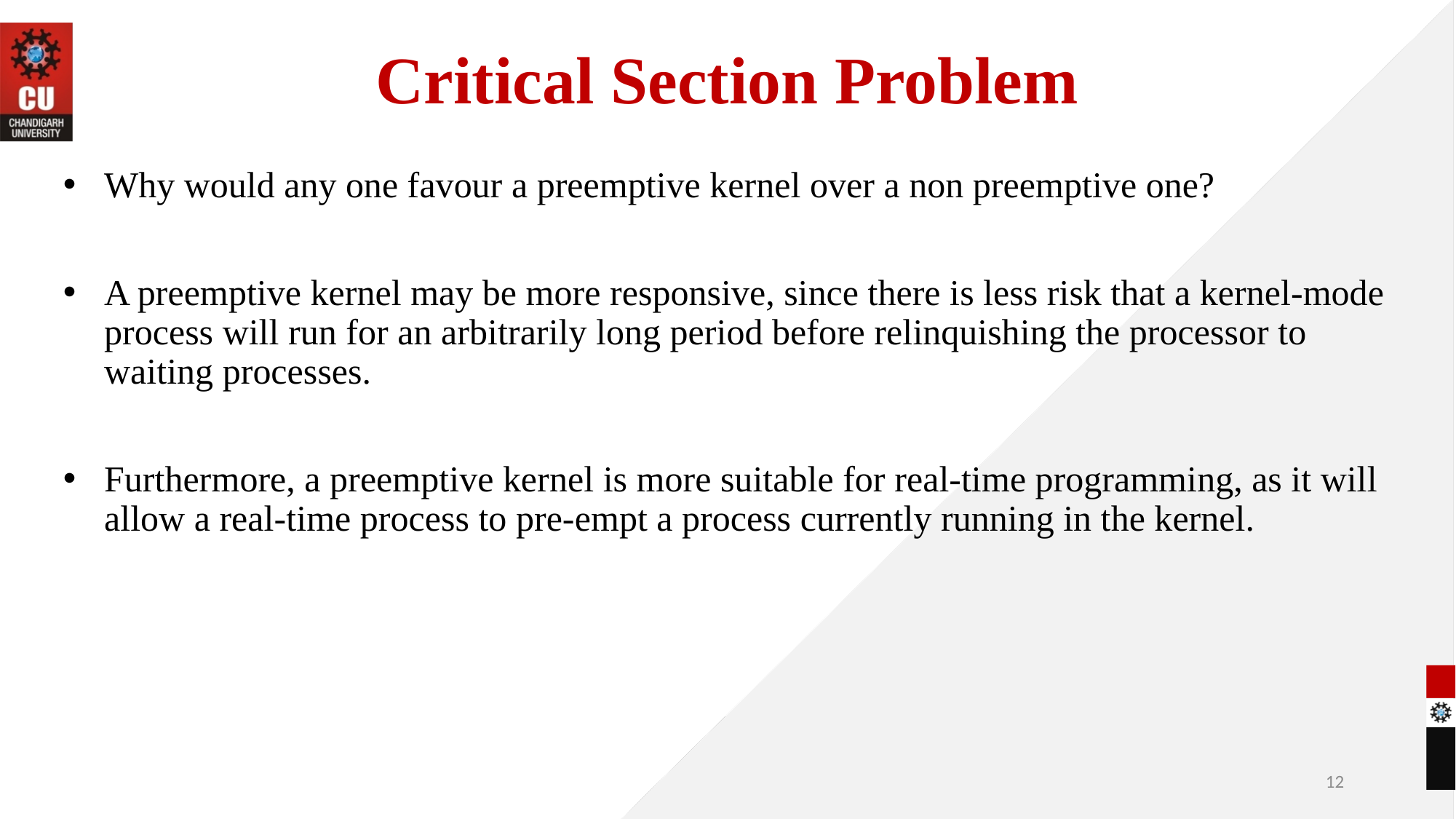

# Critical Section Problem
Why would any one favour a preemptive kernel over a non preemptive one?

A preemptive kernel may be more responsive, since there is less risk that a kernel-mode process will run for an arbitrarily long period before relinquishing the processor to waiting processes.

Furthermore, a preemptive kernel is more suitable for real-time programming, as it will allow a real-time process to pre-empt a process currently running in the kernel.
12